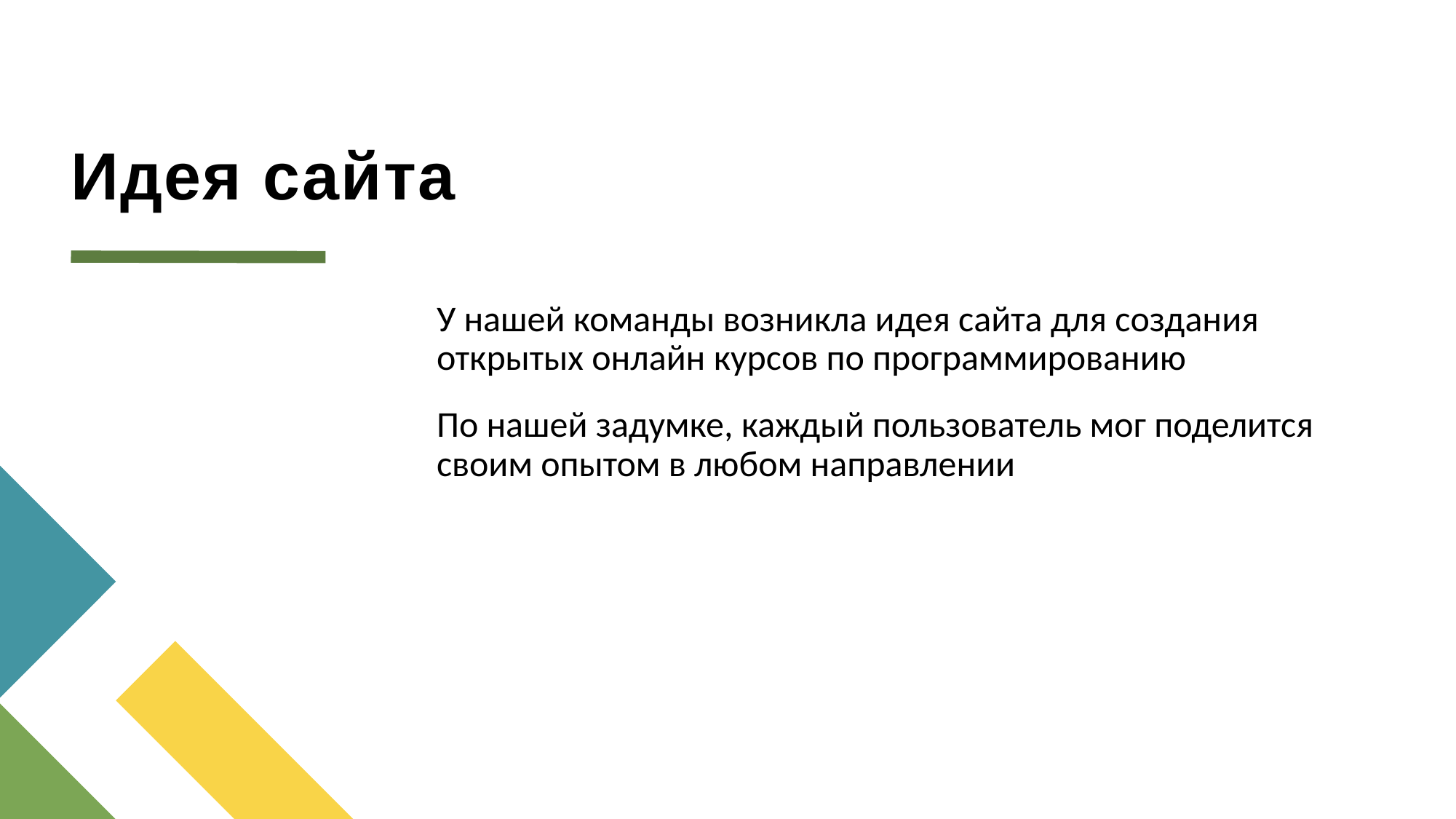

# Идея сайта
У нашей команды возникла идея сайта для создания открытых онлайн курсов по программированию
По нашей задумке, каждый пользователь мог поделится своим опытом в любом направлении